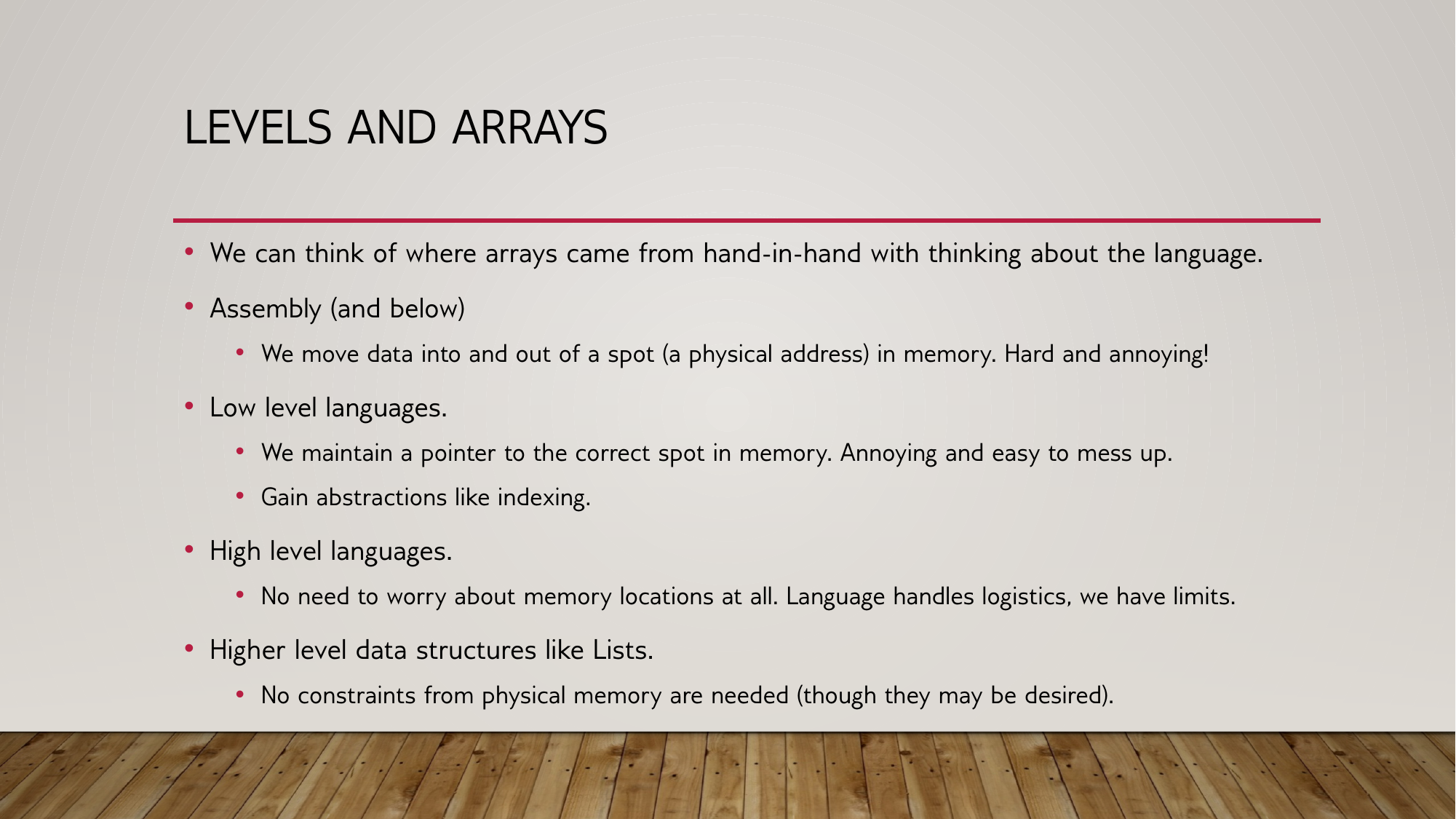

# Levels and Arrays
We can think of where arrays came from hand-in-hand with thinking about the language.
Assembly (and below)
We move data into and out of a spot (a physical address) in memory. Hard and annoying!
Low level languages.
We maintain a pointer to the correct spot in memory. Annoying and easy to mess up.
Gain abstractions like indexing.
High level languages.
No need to worry about memory locations at all. Language handles logistics, we have limits.
Higher level data structures like Lists.
No constraints from physical memory are needed (though they may be desired).